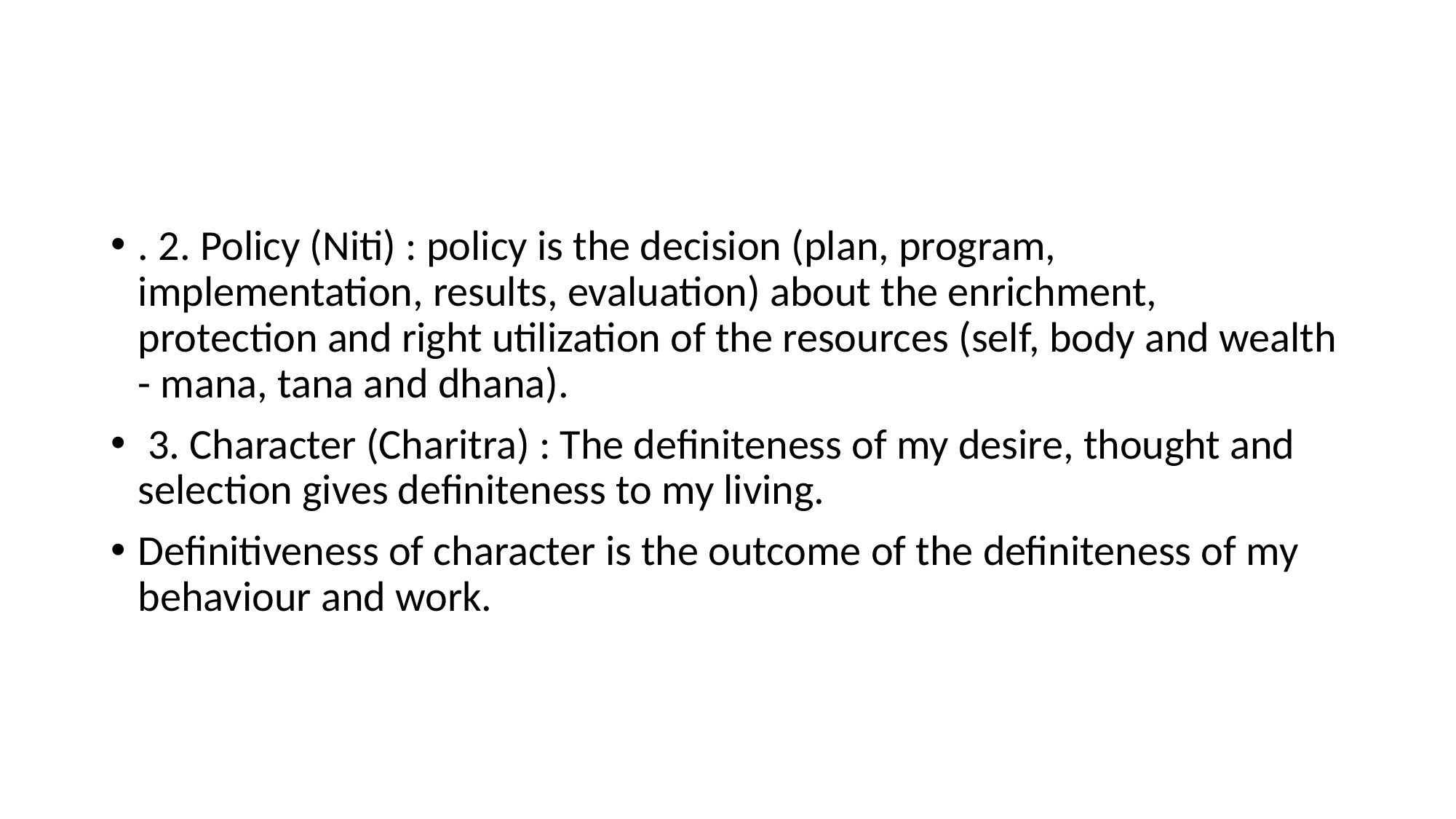

#
. 2. Policy (Niti) : policy is the decision (plan, program, implementation, results, evaluation) about the enrichment, protection and right utilization of the resources (self, body and wealth - mana, tana and dhana).
 3. Character (Charitra) : The definiteness of my desire, thought and selection gives definiteness to my living.
Definitiveness of character is the outcome of the definiteness of my behaviour and work.